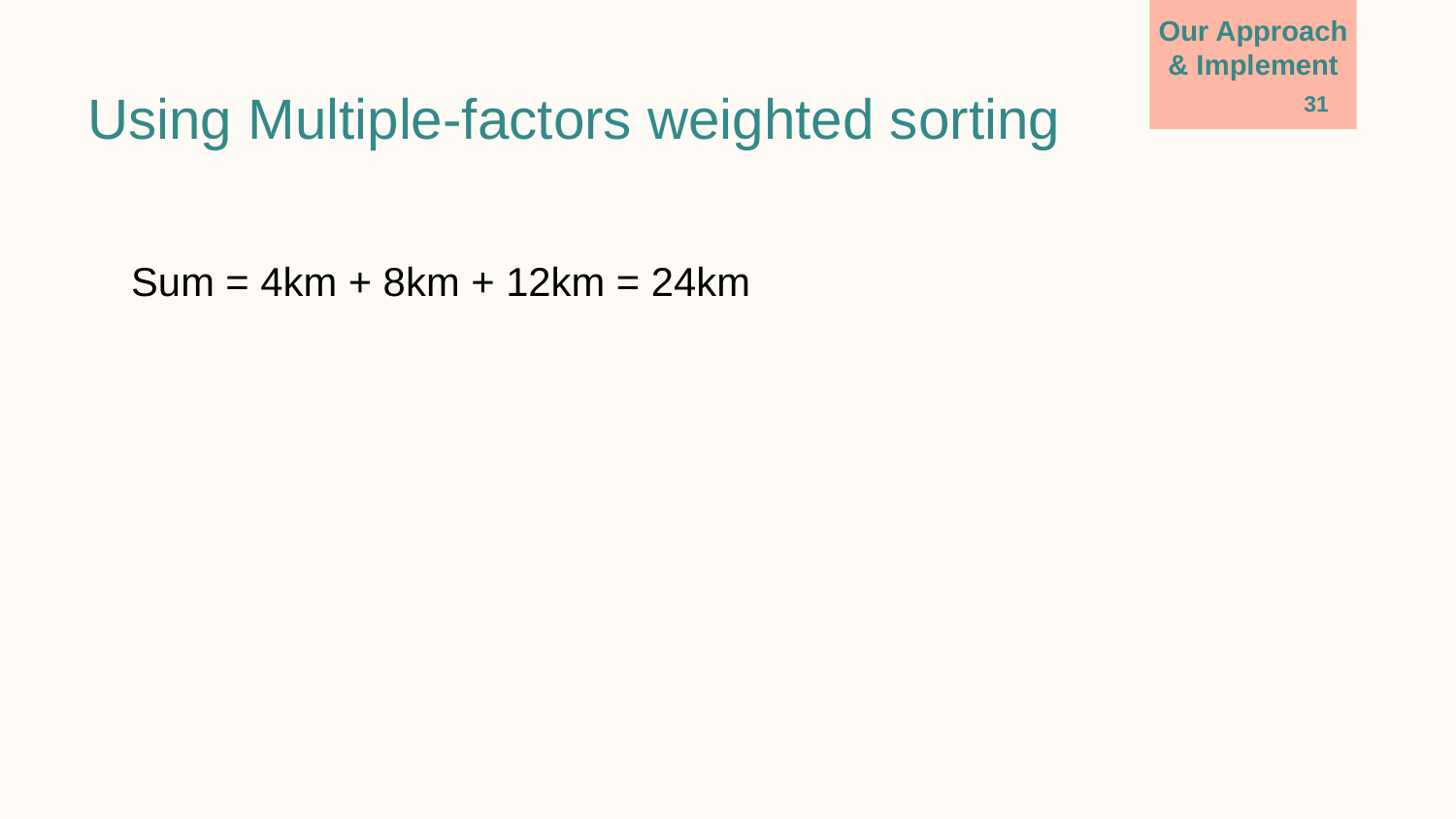

Our Approach & Implement
Using Multiple-factors weighted sorting
31
Sum = 4km + 8km + 12km = 24km